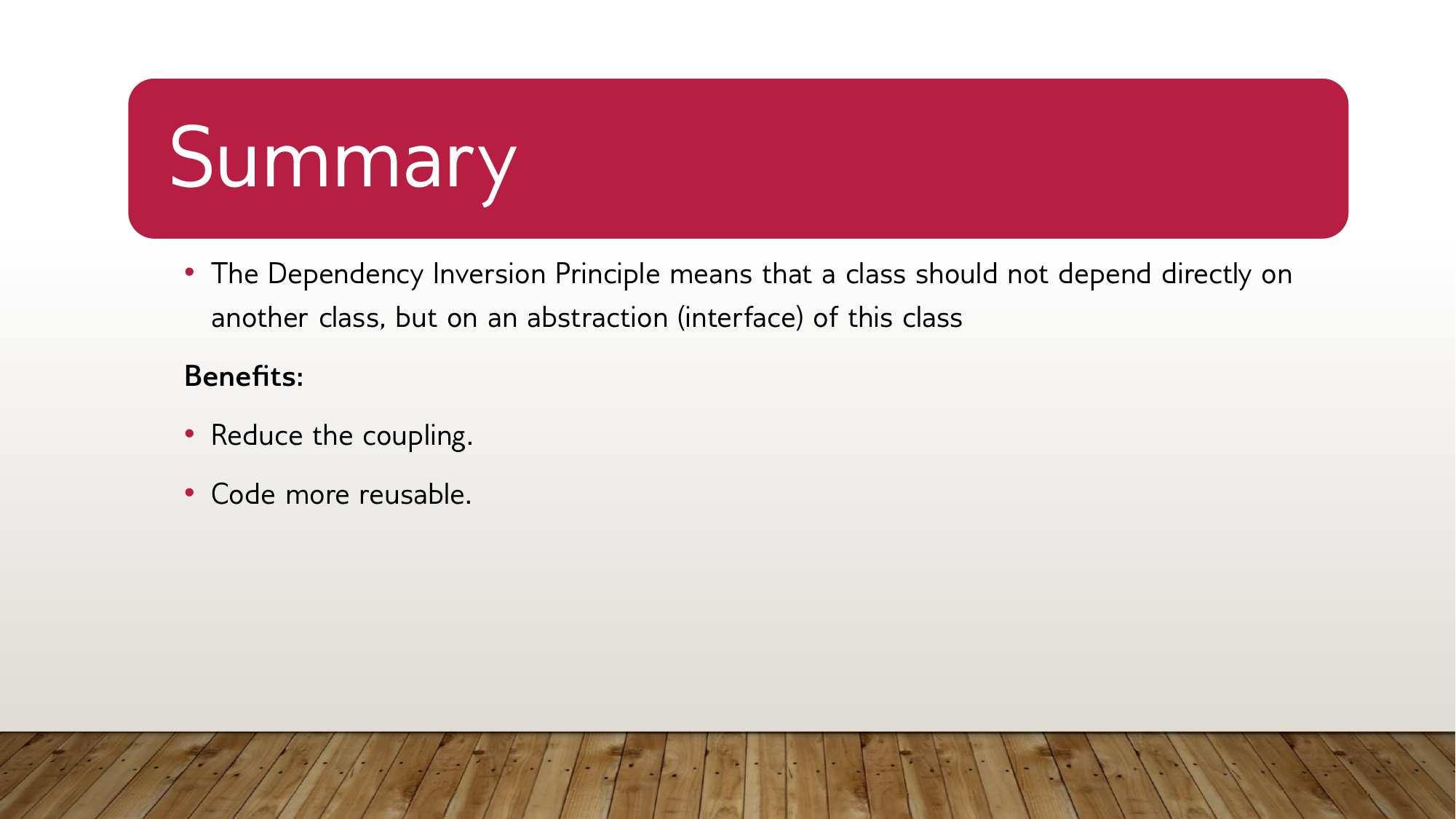

Summary
The Dependency Inversion Principle means that a class should not depend directly on another class, but on an abstraction (interface) of this class
Benefits:
Reduce the coupling.
Code more reusable.